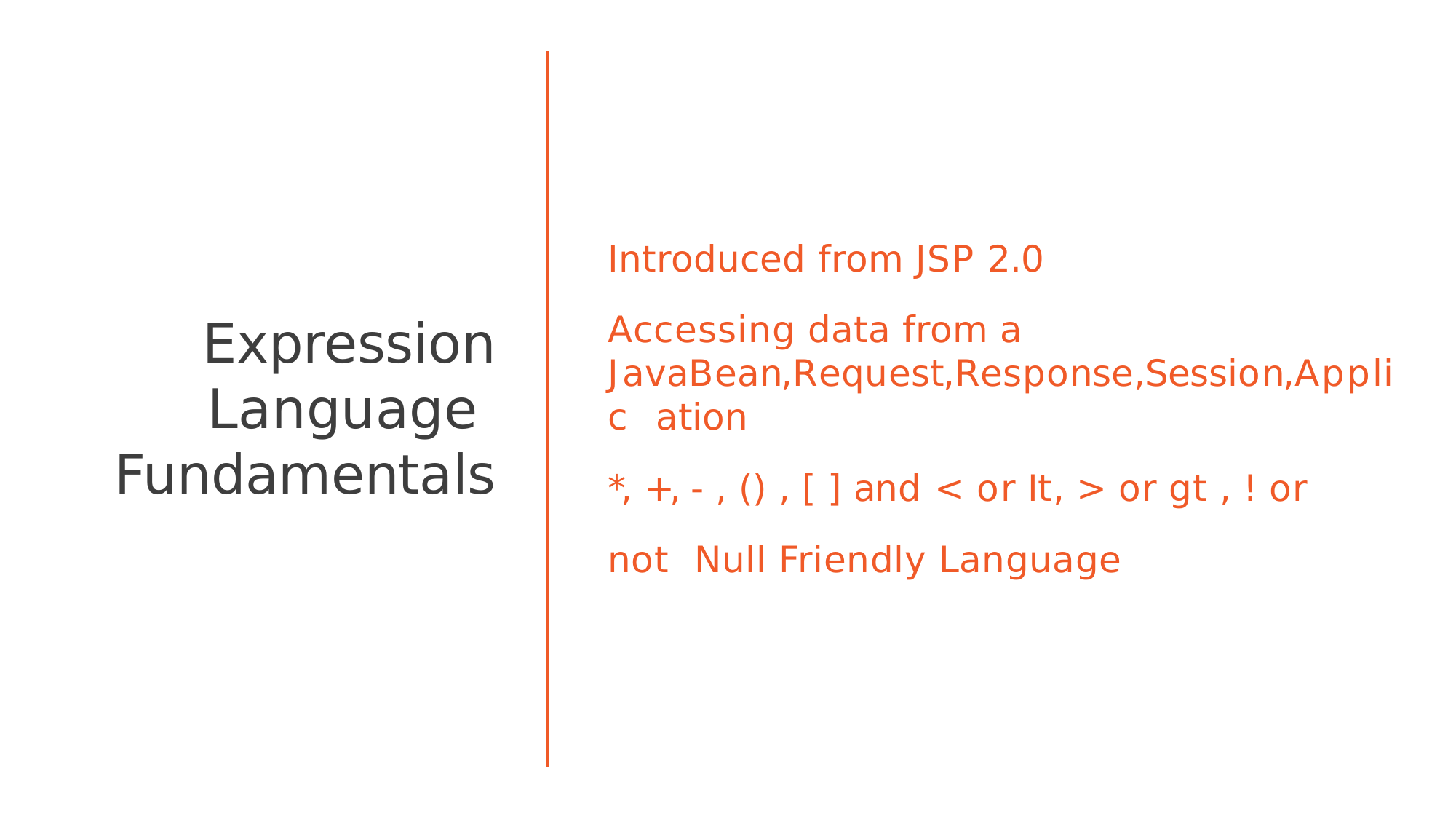

# Introduced from JSP 2.0
Accessing data from a
Expression  Language  Fundamentals
JavaBean,Request,Response,Session,Applic  ation
*, +, - , () , [ ] and < or It, > or gt , ! or not  Null Friendly Language
6